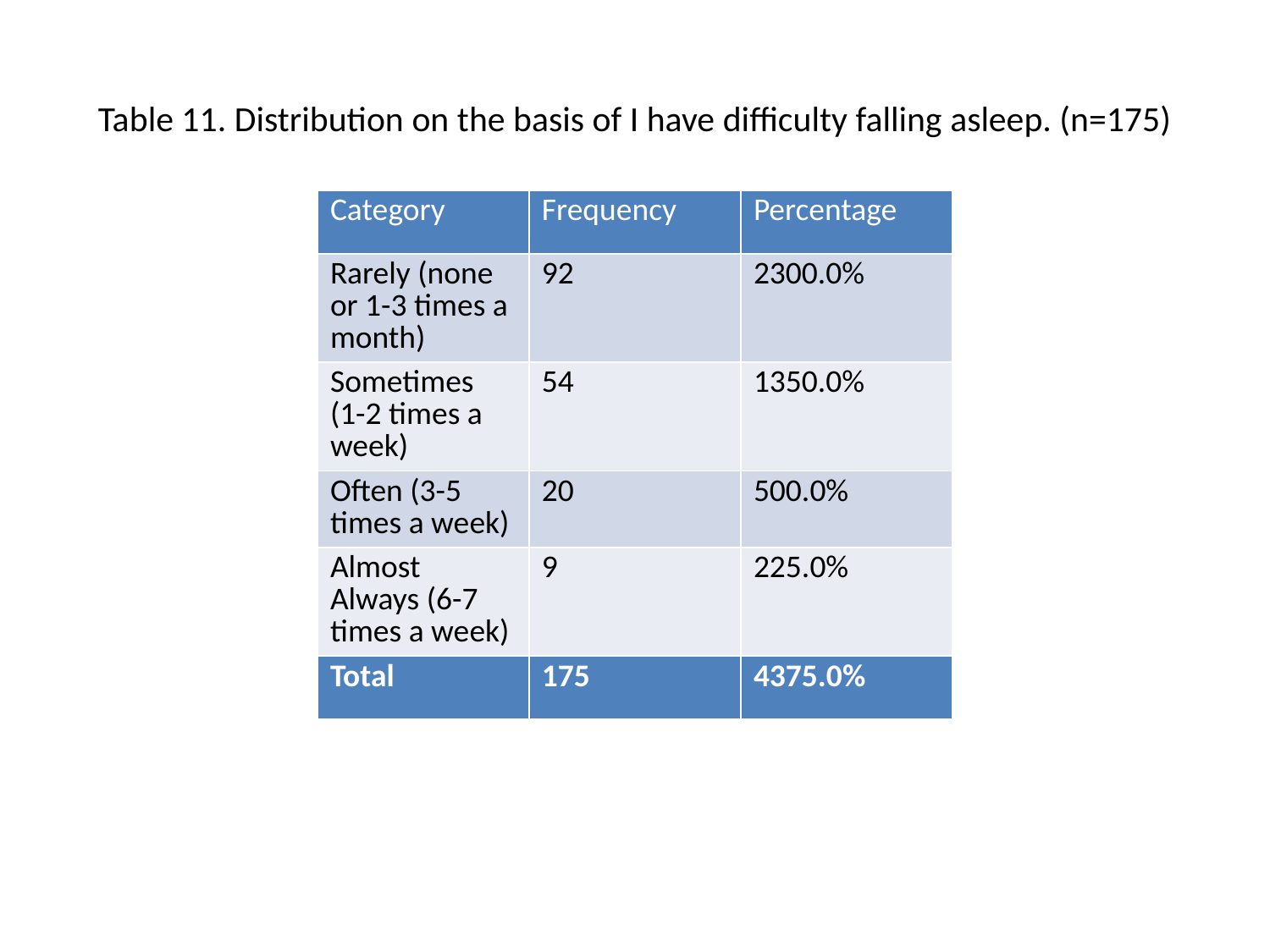

# Table 11. Distribution on the basis of I have difficulty falling asleep. (n=175)
| Category | Frequency | Percentage |
| --- | --- | --- |
| Rarely (none or 1-3 times a month) | 92 | 2300.0% |
| Sometimes (1-2 times a week) | 54 | 1350.0% |
| Often (3-5 times a week) | 20 | 500.0% |
| Almost Always (6-7 times a week) | 9 | 225.0% |
| Total | 175 | 4375.0% |